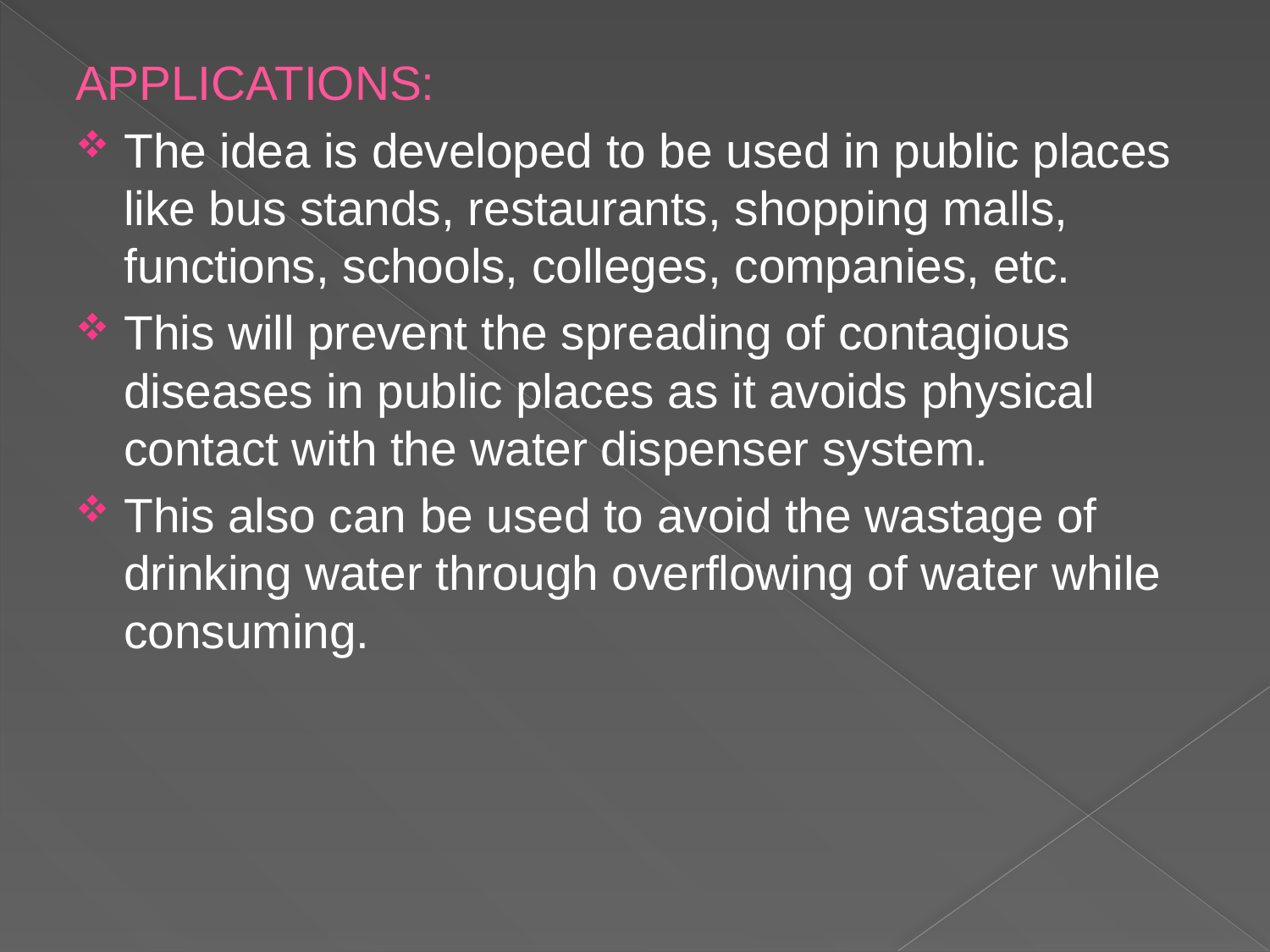

APPLICATIONS:
The idea is developed to be used in public places like bus stands, restaurants, shopping malls, functions, schools, colleges, companies, etc.
This will prevent the spreading of contagious diseases in public places as it avoids physical contact with the water dispenser system.
This also can be used to avoid the wastage of drinking water through overflowing of water while consuming.